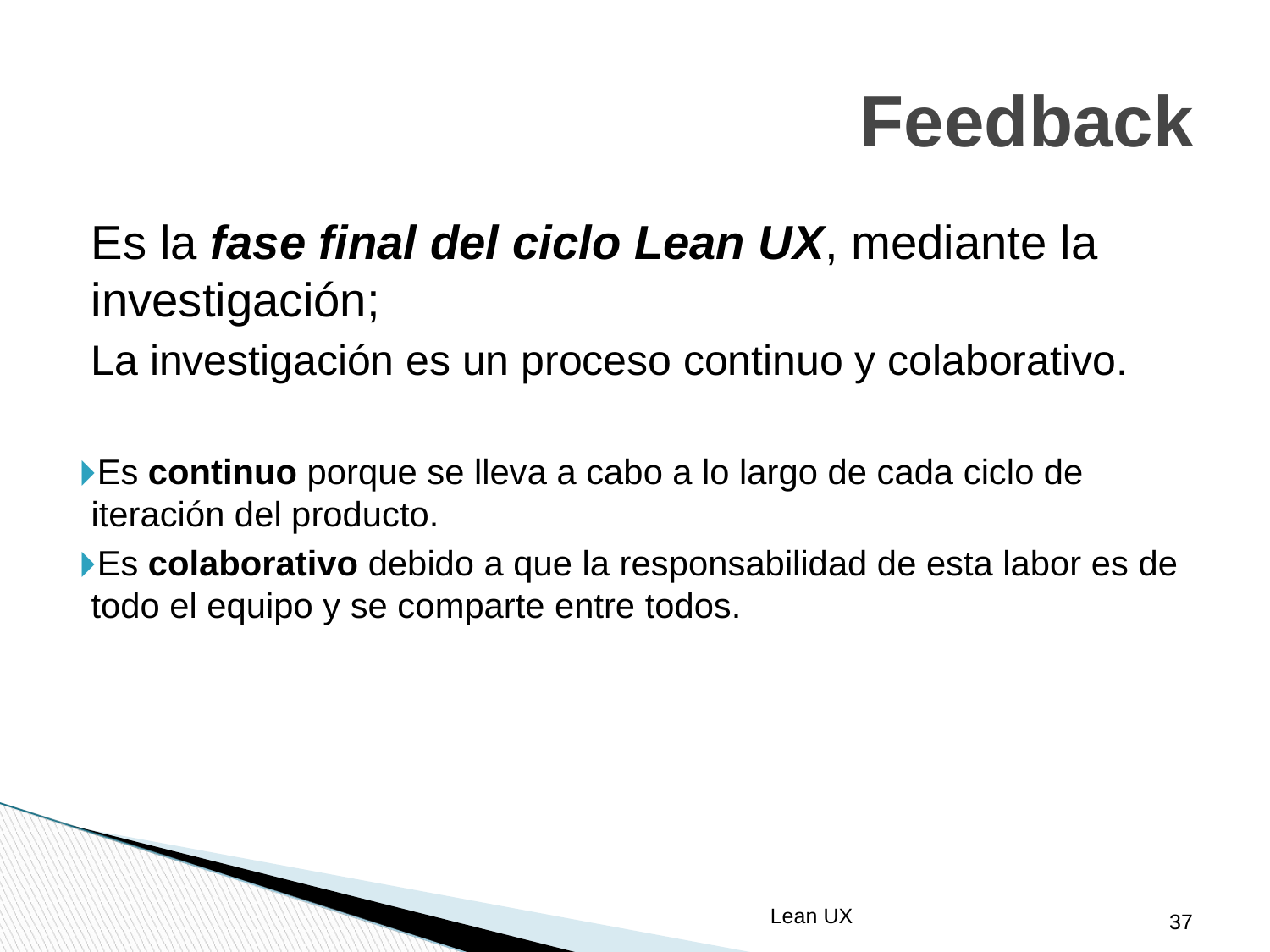

Feedback
Es la fase final del ciclo Lean UX, mediante la investigación;
La investigación es un proceso continuo y colaborativo.

Es continuo porque se lleva a cabo a lo largo de cada ciclo de iteración del producto.
Es colaborativo debido a que la responsabilidad de esta labor es de todo el equipo y se comparte entre todos.
37
Lean UX